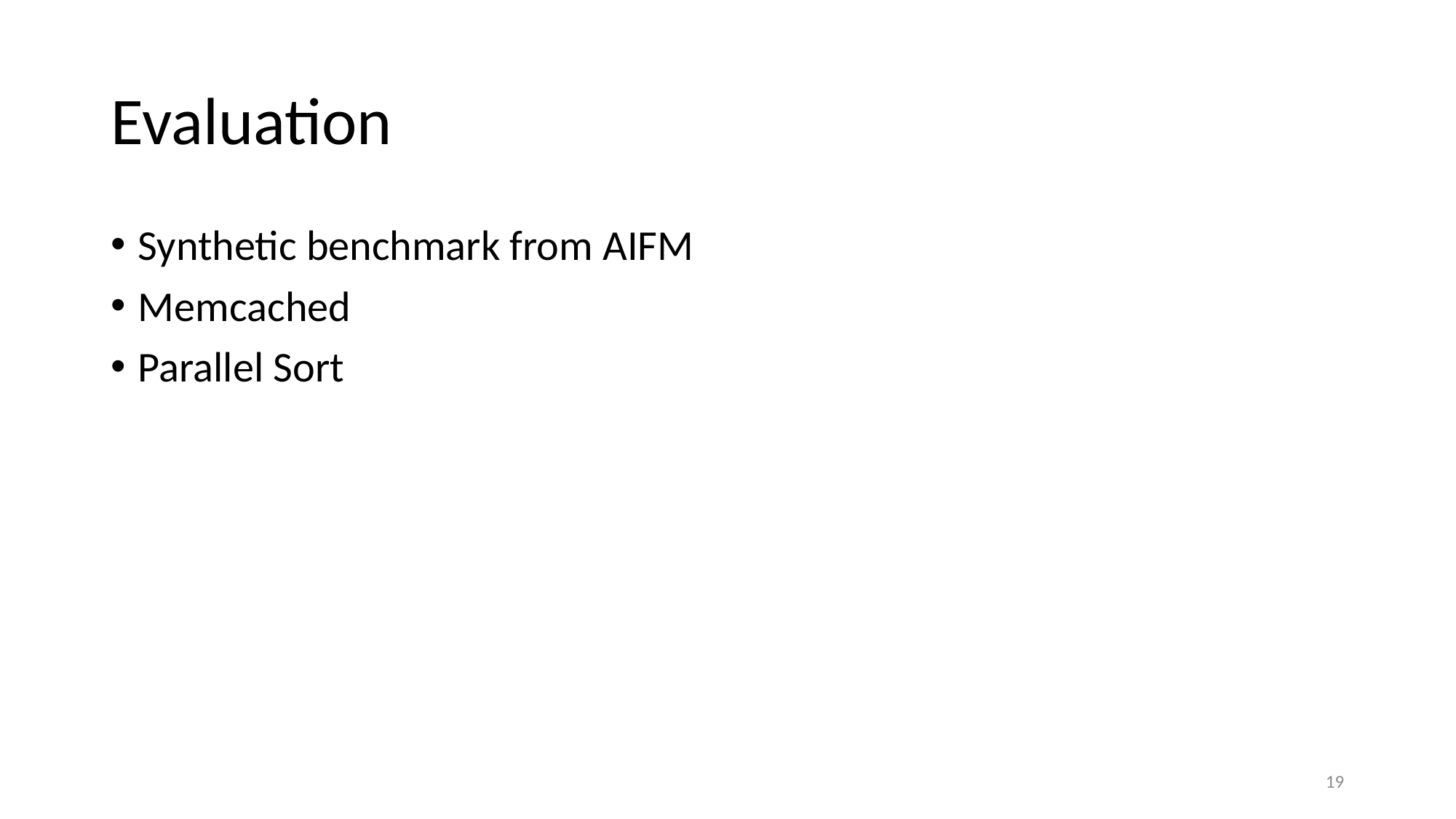

# Evaluation
Synthetic benchmark from AIFM
Memcached
Parallel Sort
19